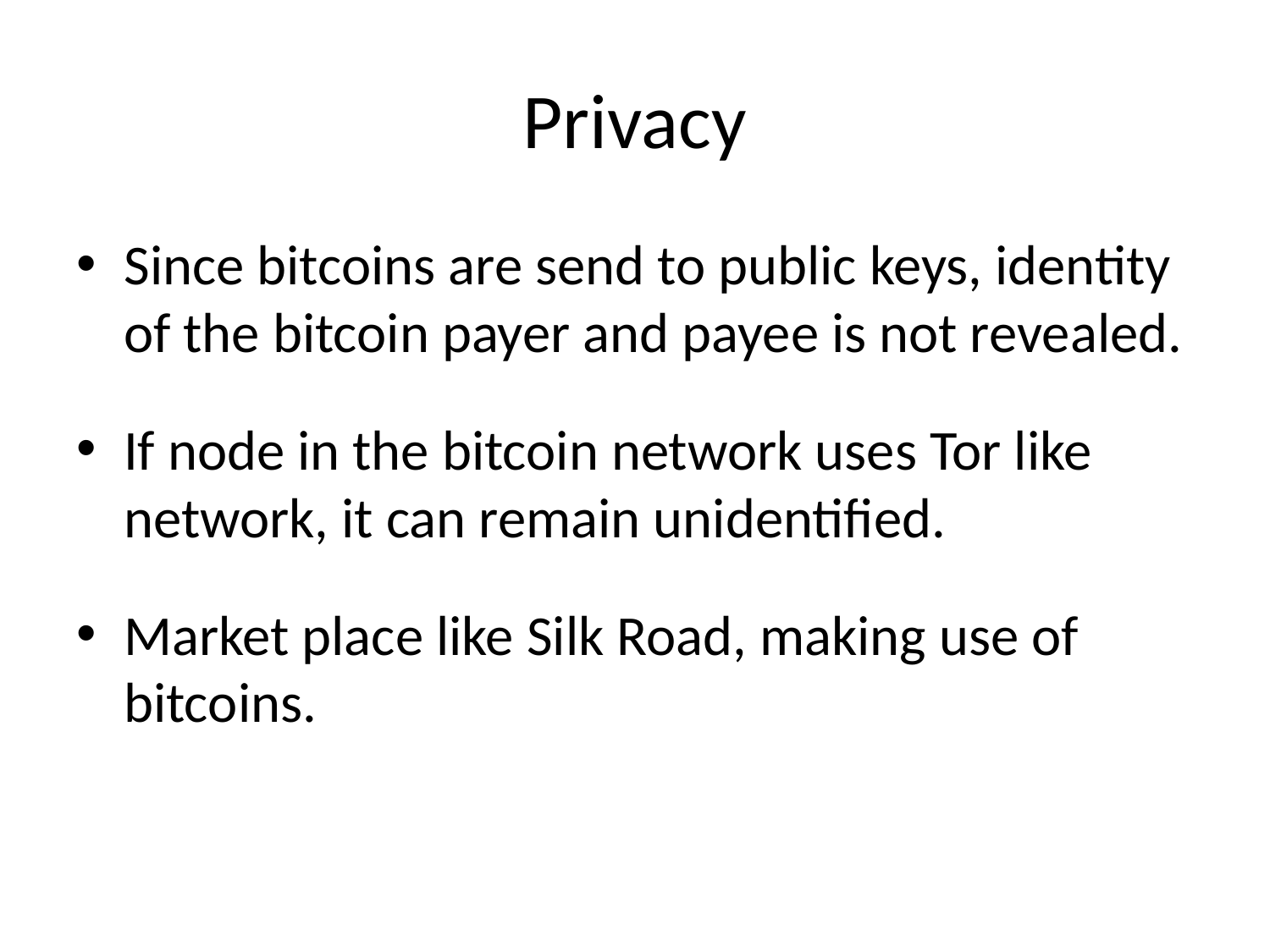

# Privacy
Since bitcoins are send to public keys, identity of the bitcoin payer and payee is not revealed.
If node in the bitcoin network uses Tor like network, it can remain unidentified.
Market place like Silk Road, making use of bitcoins.